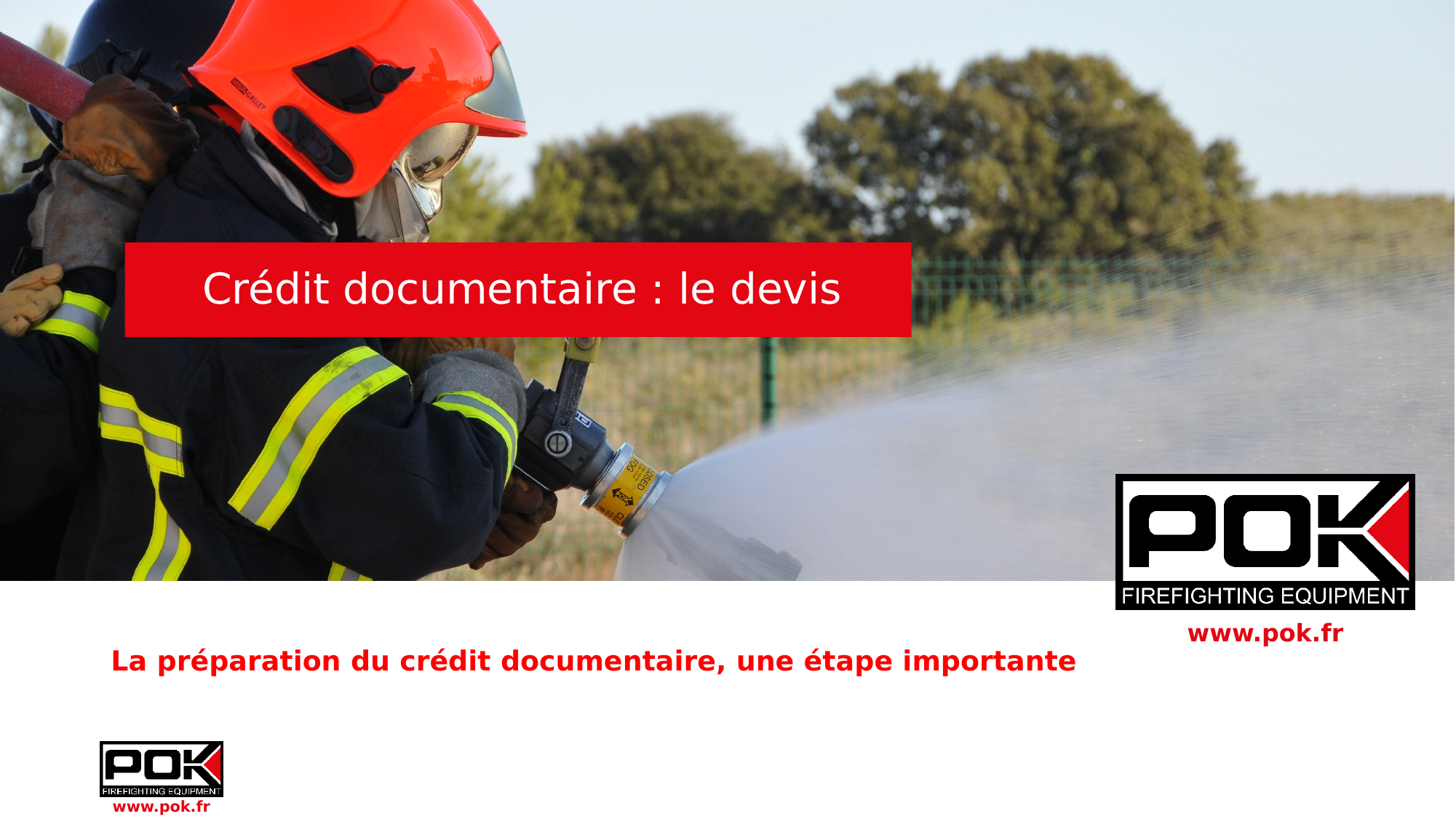

# Crédit documentaire : le devis
La préparation du crédit documentaire, une étape importante